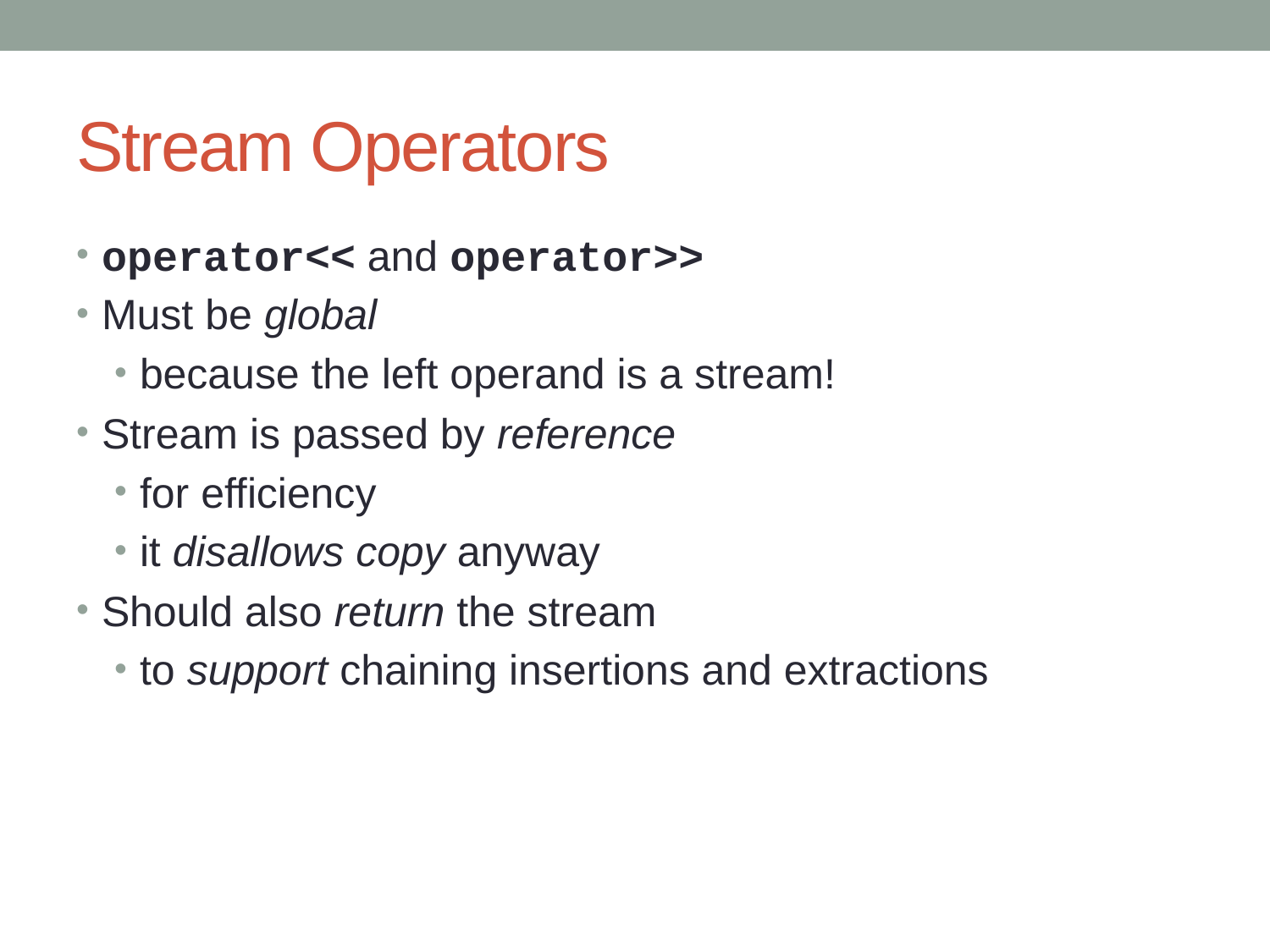

# Stream Operators
operator<< and operator>>
Must be global
because the left operand is a stream!
Stream is passed by reference
for efficiency
it disallows copy anyway
Should also return the stream
to support chaining insertions and extractions